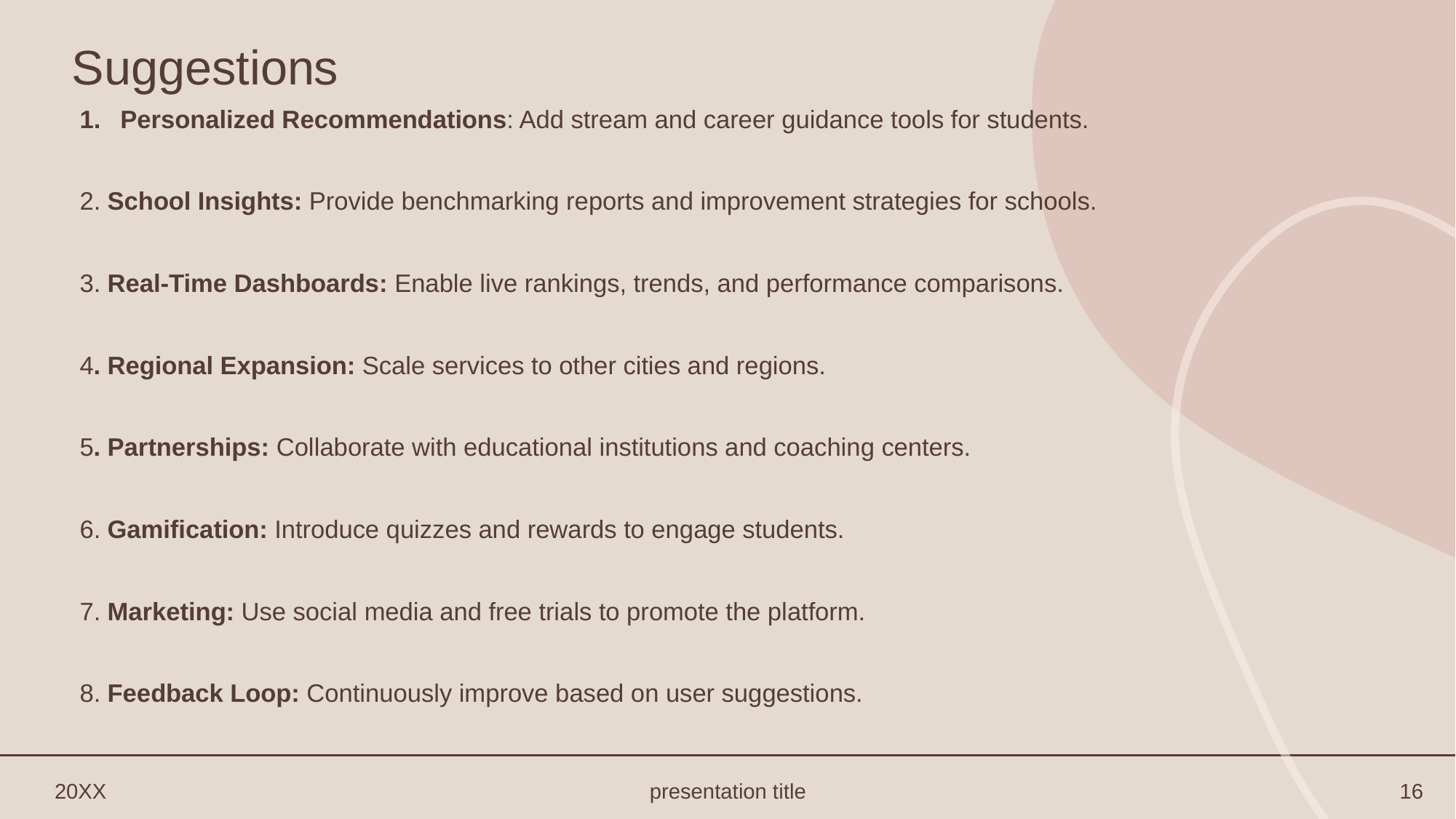

# Suggestions
Personalized Recommendations: Add stream and career guidance tools for students.

2. School Insights: Provide benchmarking reports and improvement strategies for schools.

3. Real-Time Dashboards: Enable live rankings, trends, and performance comparisons.

4. Regional Expansion: Scale services to other cities and regions.

5. Partnerships: Collaborate with educational institutions and coaching centers.

6. Gamification: Introduce quizzes and rewards to engage students.

7. Marketing: Use social media and free trials to promote the platform.

8. Feedback Loop: Continuously improve based on user suggestions.
20XX
presentation title
16